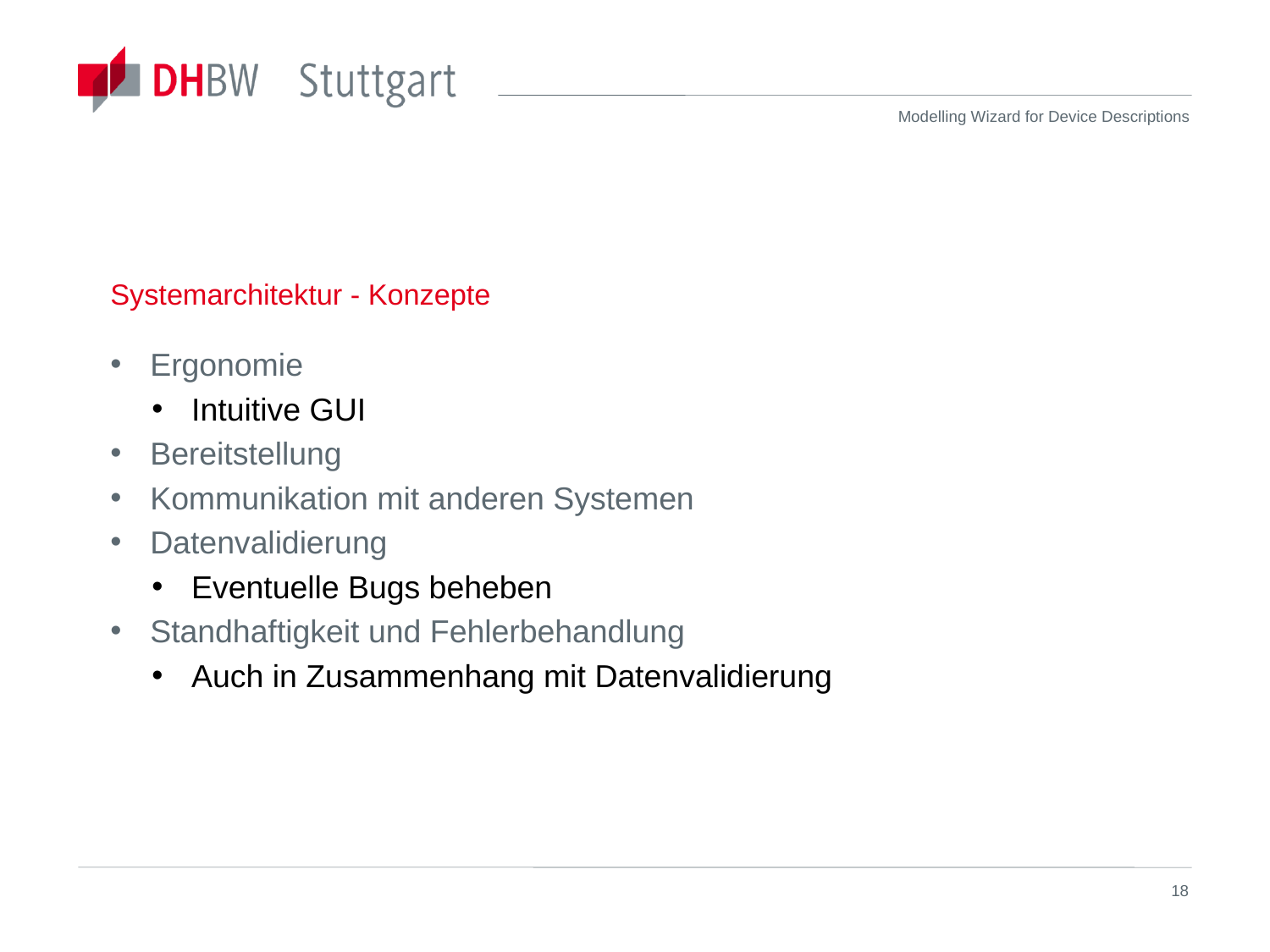

# Systemarchitektur - Konzepte
Ergonomie
Intuitive GUI
Bereitstellung
Kommunikation mit anderen Systemen
Datenvalidierung
Eventuelle Bugs beheben
Standhaftigkeit und Fehlerbehandlung
Auch in Zusammenhang mit Datenvalidierung

18